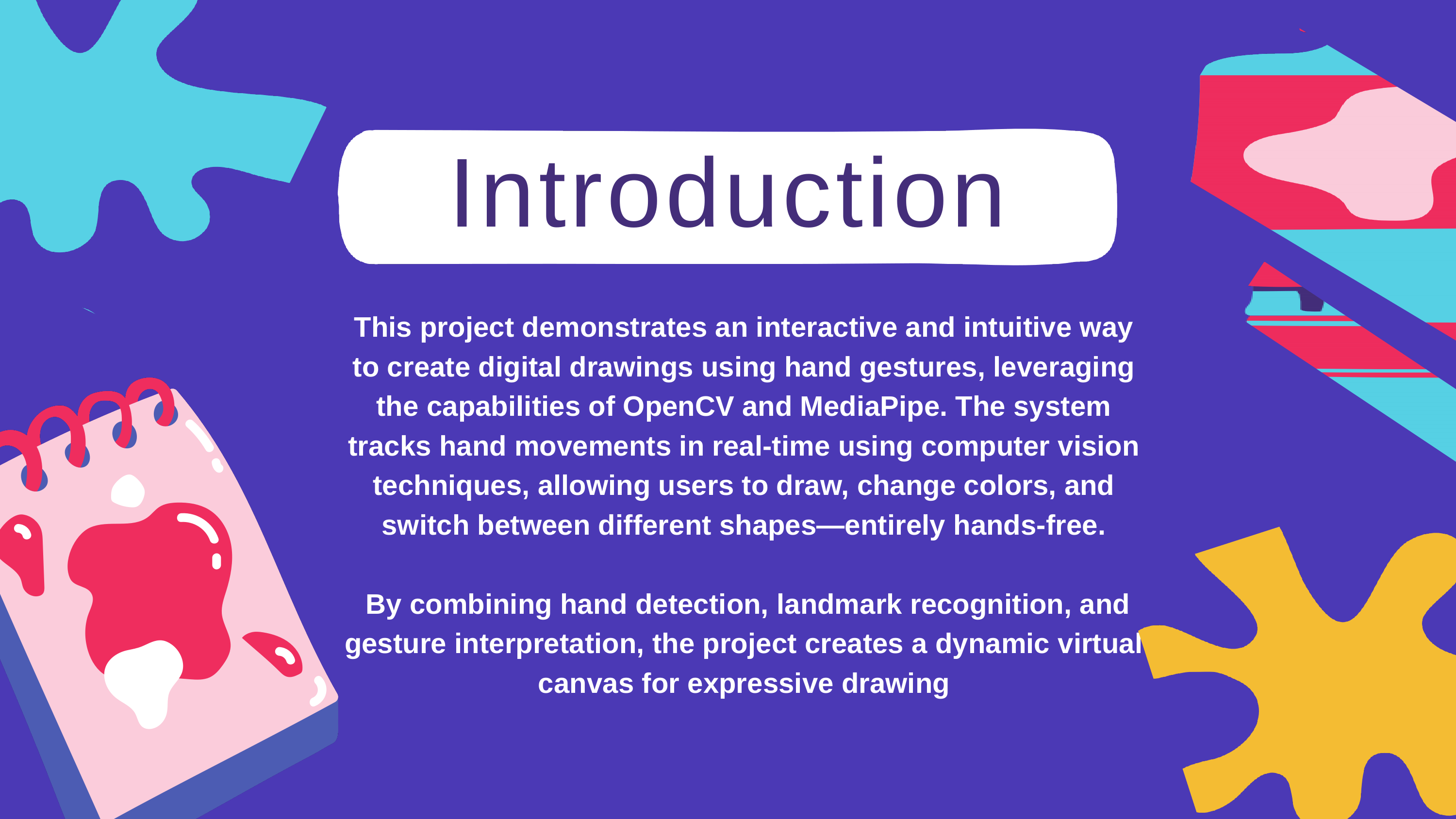

Introduction

This project demonstrates an interactive and intuitive way to create digital drawings using hand gestures, leveraging the capabilities of OpenCV and MediaPipe. The system tracks hand movements in real-time using computer vision techniques, allowing users to draw, change colors, and switch between different shapes—entirely hands-free.

 By combining hand detection, landmark recognition, and gesture interpretation, the project creates a dynamic virtual canvas for expressive drawing